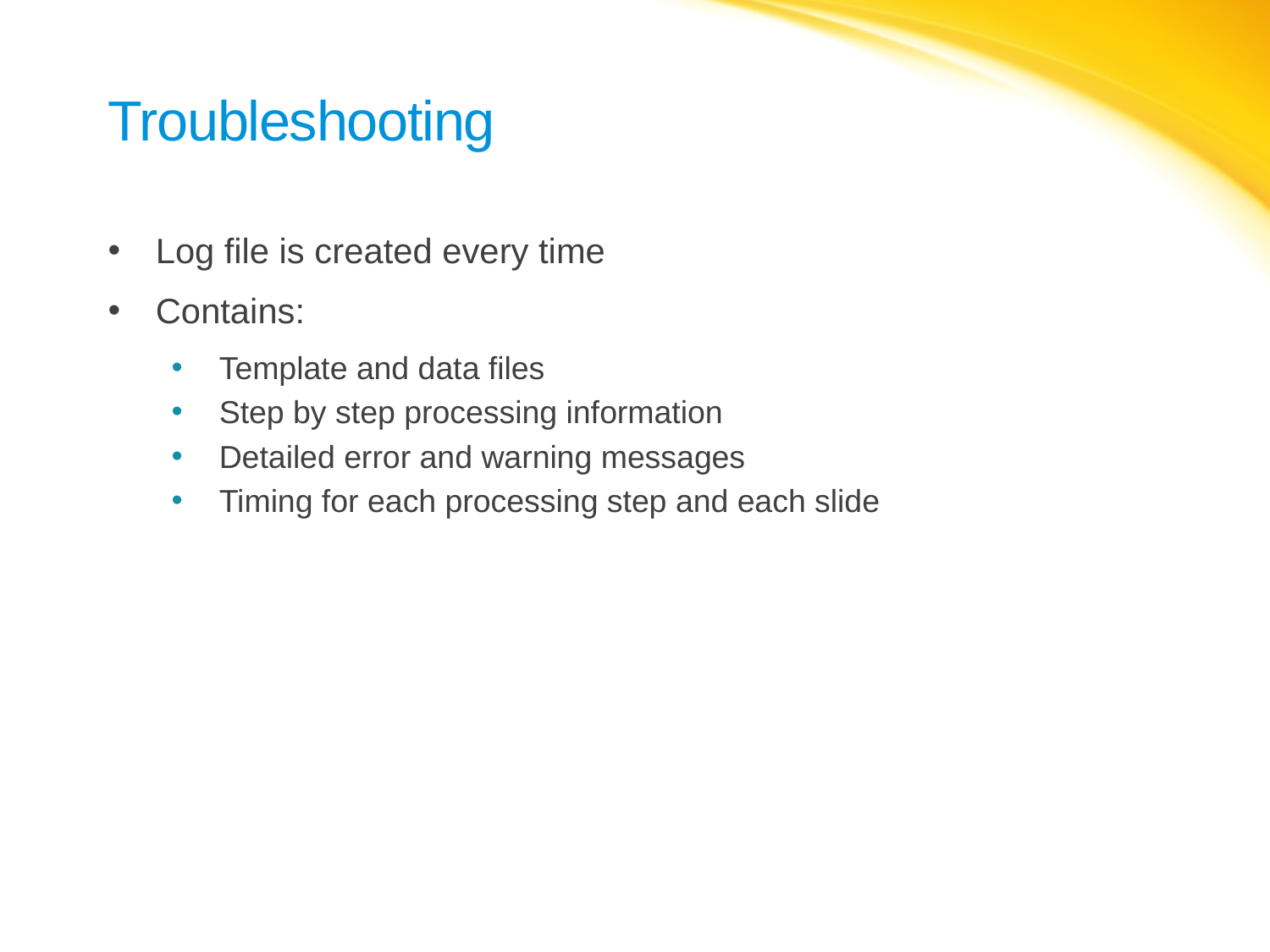

# Troubleshooting
Log file is created every time
Contains:
Template and data files
Step by step processing information
Detailed error and warning messages
Timing for each processing step and each slide